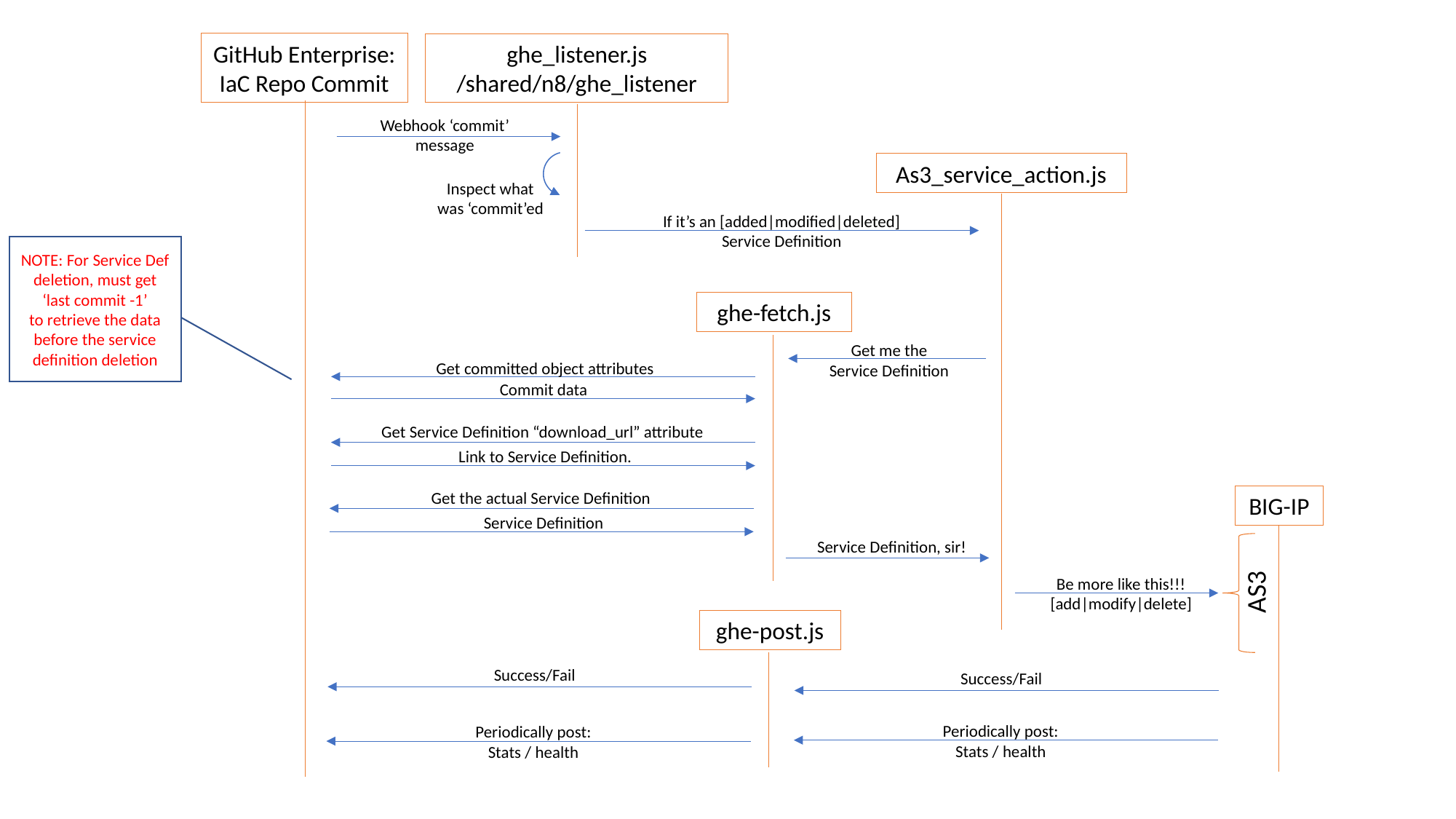

GitHub Enterprise:
IaC Repo Commit
ghe_listener.js
/shared/n8/ghe_listener
Webhook ‘commit’ message

As3_service_action.js
Inspect what
was ‘commit’ed
If it’s an [added|modified|deleted] Service Definition
NOTE: For Service Def deletion, must get ‘last commit -1’
to retrieve the data before the service definition deletion
ghe-fetch.js
Get me the
Service Definition
Get committed object attributes
Commit data
Get Service Definition “download_url” attribute
Link to Service Definition.
Get the actual Service Definition
BIG-IP
Service Definition
Service Definition, sir!

Be more like this!!!
[add|modify|delete]
AS3
ghe-post.js
Success/Fail
Success/Fail
Periodically post:
Stats / health
Periodically post:
Stats / health